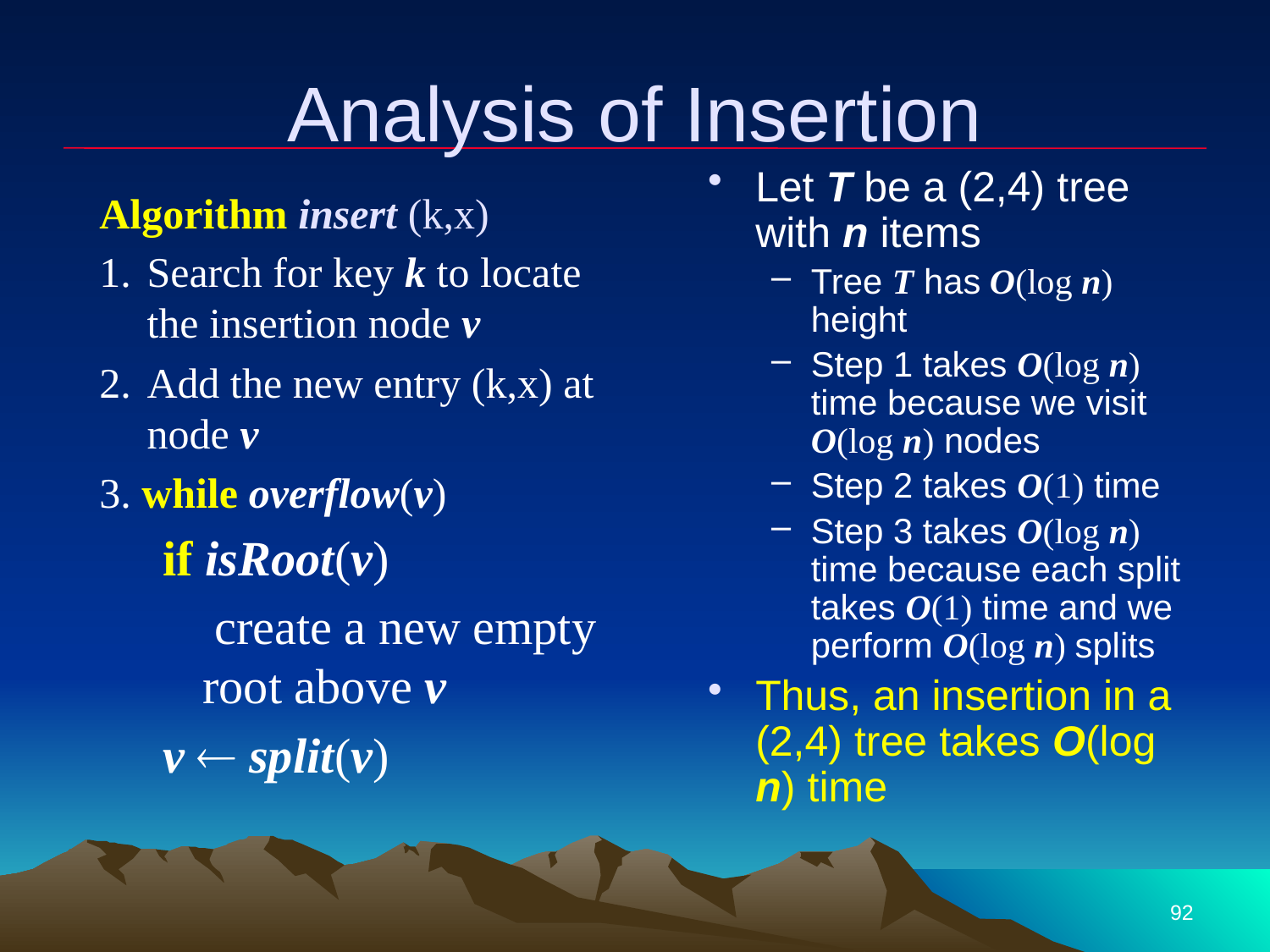

# Analysis of Insertion
Let T be a (2,4) tree with n items
Tree T has O(log n) height
Step 1 takes O(log n) time because we visit O(log n) nodes
Step 2 takes O(1) time
Step 3 takes O(log n) time because each split takes O(1) time and we perform O(log n) splits
Thus, an insertion in a (2,4) tree takes O(log n) time
Algorithm insert (k,x)
1.	Search for key k to locate the insertion node v
2.	Add the new entry (k,x) at node v
3. while overflow(v)
if isRoot(v)
	 create a new empty root above v
v ← split(v)
92